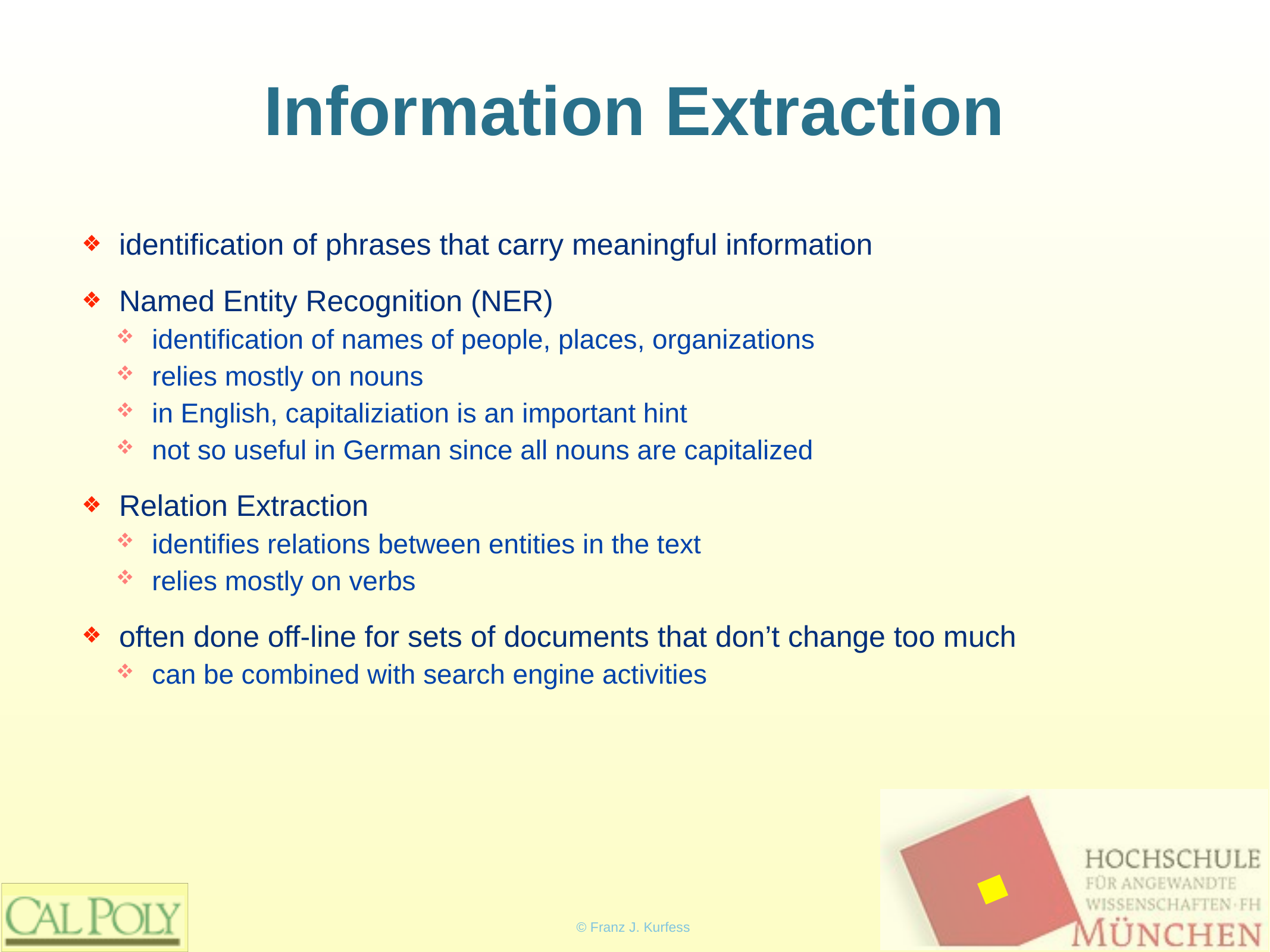

# Information Extraction
identification of phrases that carry meaningful information
Named Entity Recognition (NER)
identification of names of people, places, organizations
relies mostly on nouns
in English, capitaliziation is an important hint
not so useful in German since all nouns are capitalized
Relation Extraction
identifies relations between entities in the text
relies mostly on verbs
often done off-line for sets of documents that don’t change too much
can be combined with search engine activities
51